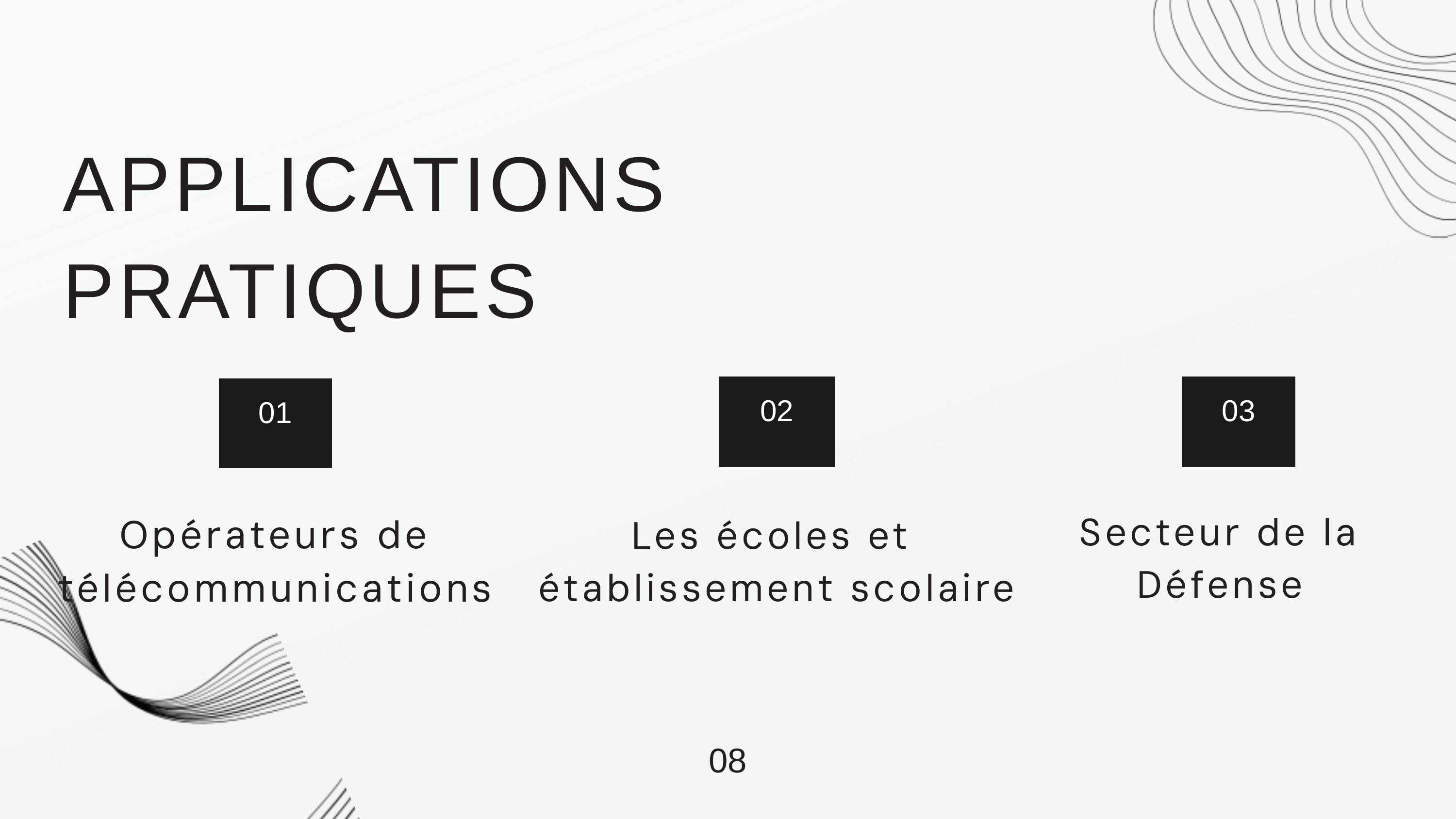

APPLICATIONS PRATIQUES

02

03

01
Secteur de la Défense
Opérateurs de télécommunications
Les écoles et
établissement scolaire

08